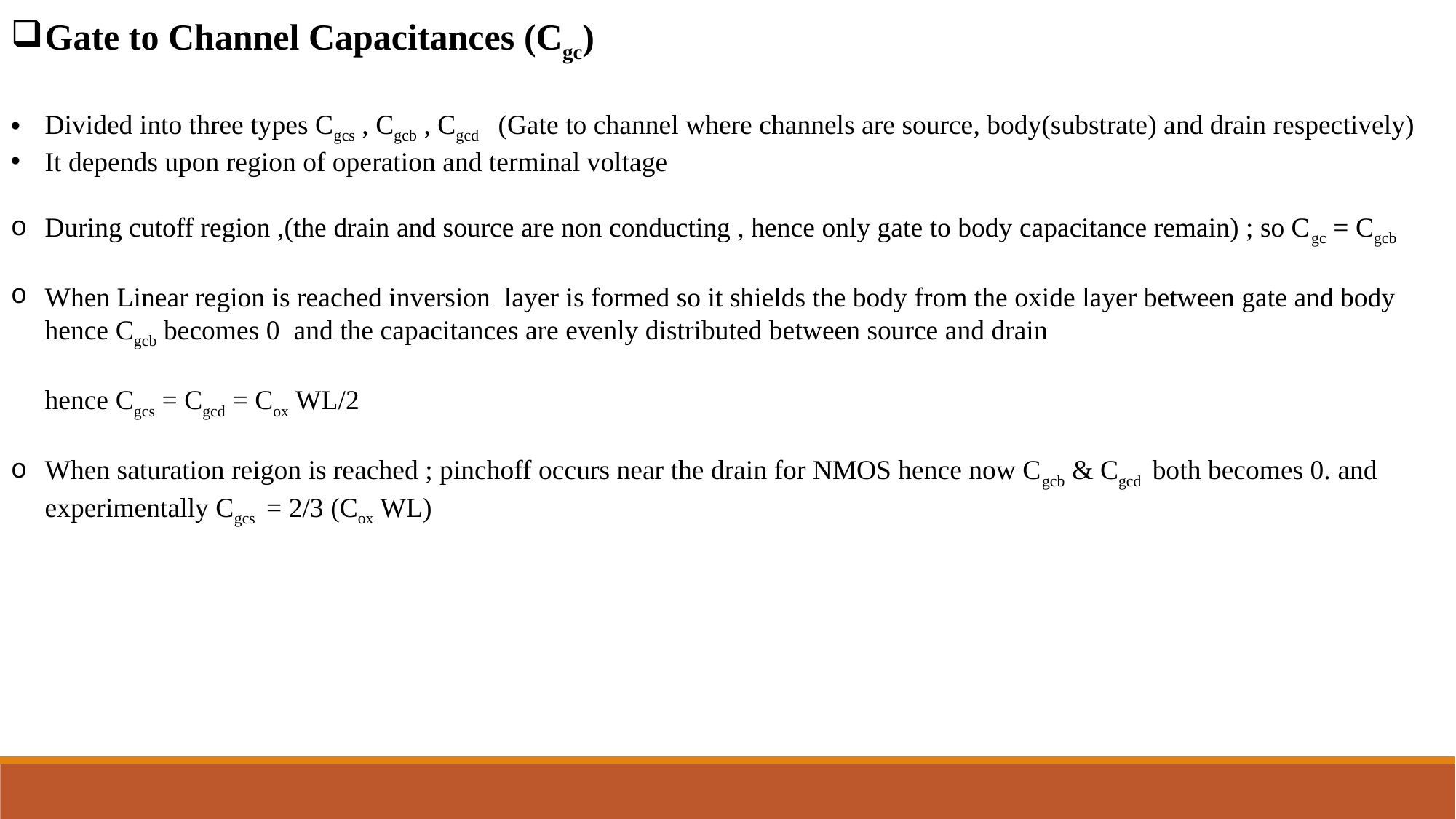

Gate to Channel Capacitances (Cgc)

Divided into three types Cgcs , Cgcb , Cgcd    (Gate to channel where channels are source, body(substrate) and drain respectively)
It depends upon region of operation and terminal voltage

During cutoff region ,(the drain and source are non conducting , hence only gate to body capacitance remain) ; so Cgc = Cgcb

When Linear region is reached inversion  layer is formed so it shields the body from the oxide layer between gate and body hence Cgcb becomes 0  and the capacitances are evenly distributed between source and drain
hence Cgcs = Cgcd = Cox WL/2

When saturation reigon is reached ; pinchoff occurs near the drain for NMOS hence now Cgcb & Cgcd  both becomes 0. and experimentally Cgcs  = 2/3 (Cox WL)